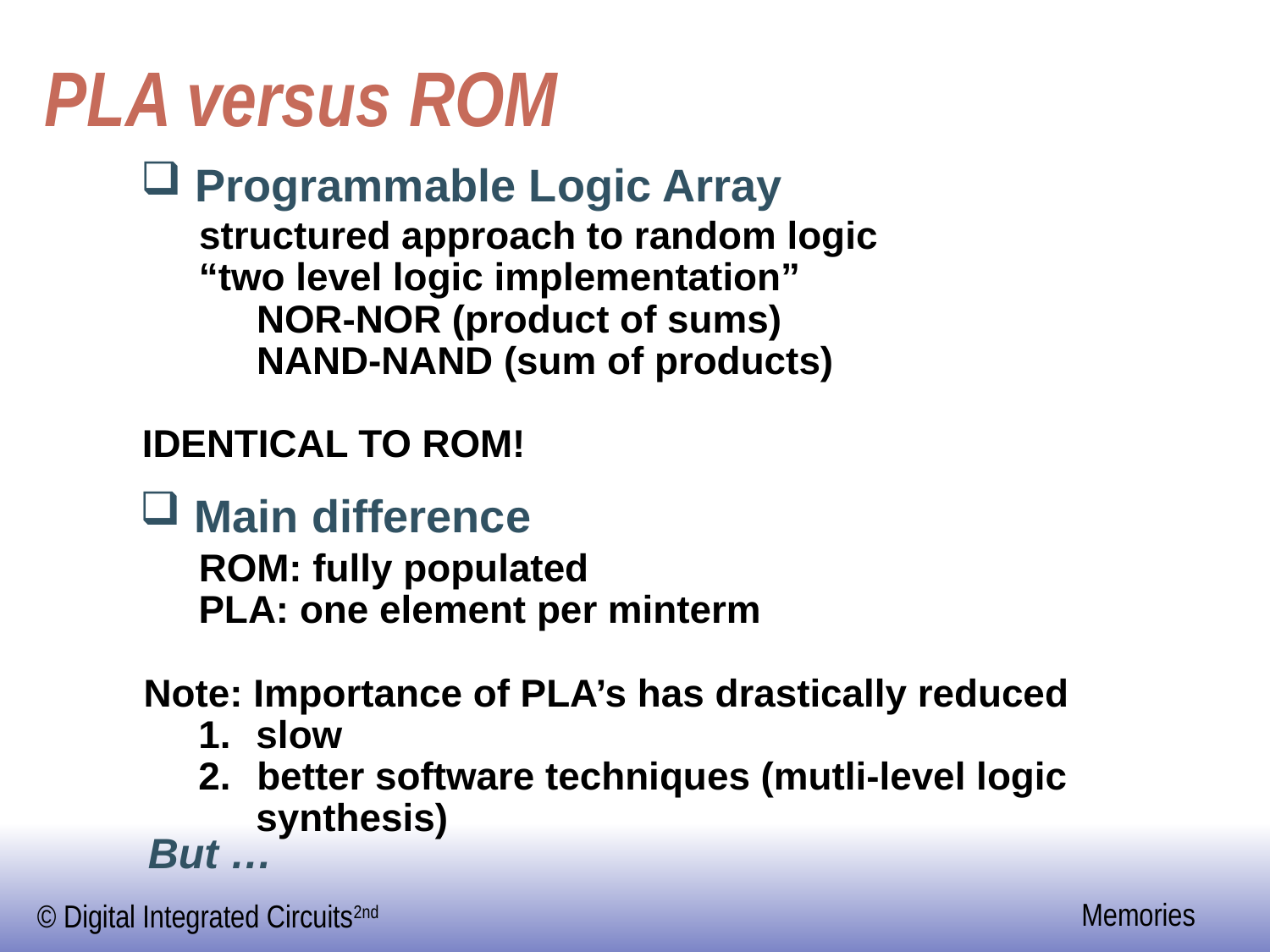

# PLA versus ROM
 Programmable Logic Array
structured approach to random logic
“two level logic implementation”
NOR-NOR (product of sums)
NAND-NAND (sum of products)
IDENTICAL TO ROM!
 Main difference
ROM: fully populated
PLA: one element per minterm
Note: Importance of PLA’s has drastically reduced
1.
slow
2.
better software techniques (mutli-level logic
synthesis)
But …